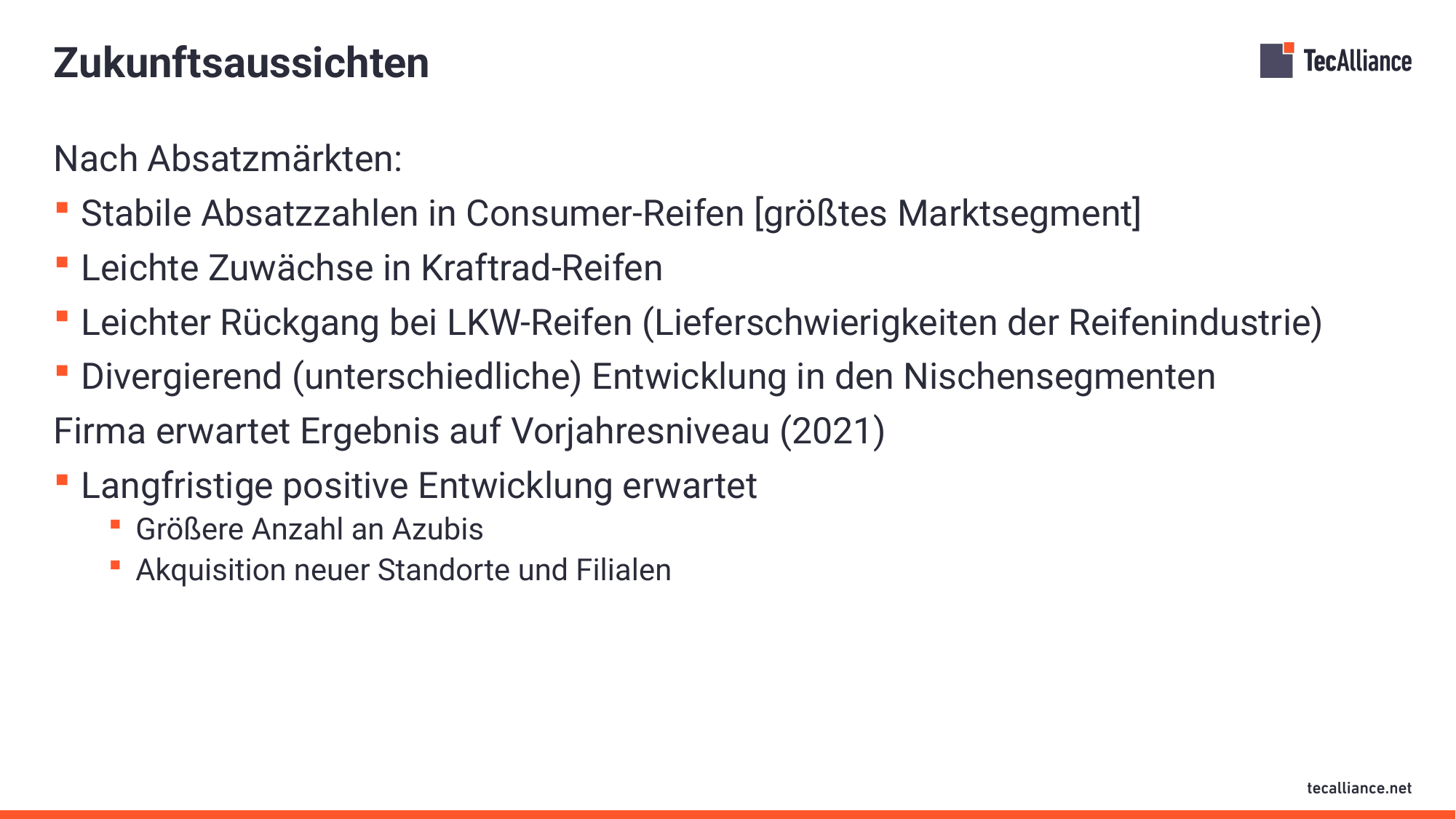

# Zukunftsaussichten
Nach Absatzmärkten:
Stabile Absatzzahlen in Consumer-Reifen [größtes Marktsegment]
Leichte Zuwächse in Kraftrad-Reifen
Leichter Rückgang bei LKW-Reifen (Lieferschwierigkeiten der Reifenindustrie)
Divergierend (unterschiedliche) Entwicklung in den Nischensegmenten
Firma erwartet Ergebnis auf Vorjahresniveau (2021)
Langfristige positive Entwicklung erwartet
Größere Anzahl an Azubis
Akquisition neuer Standorte und Filialen